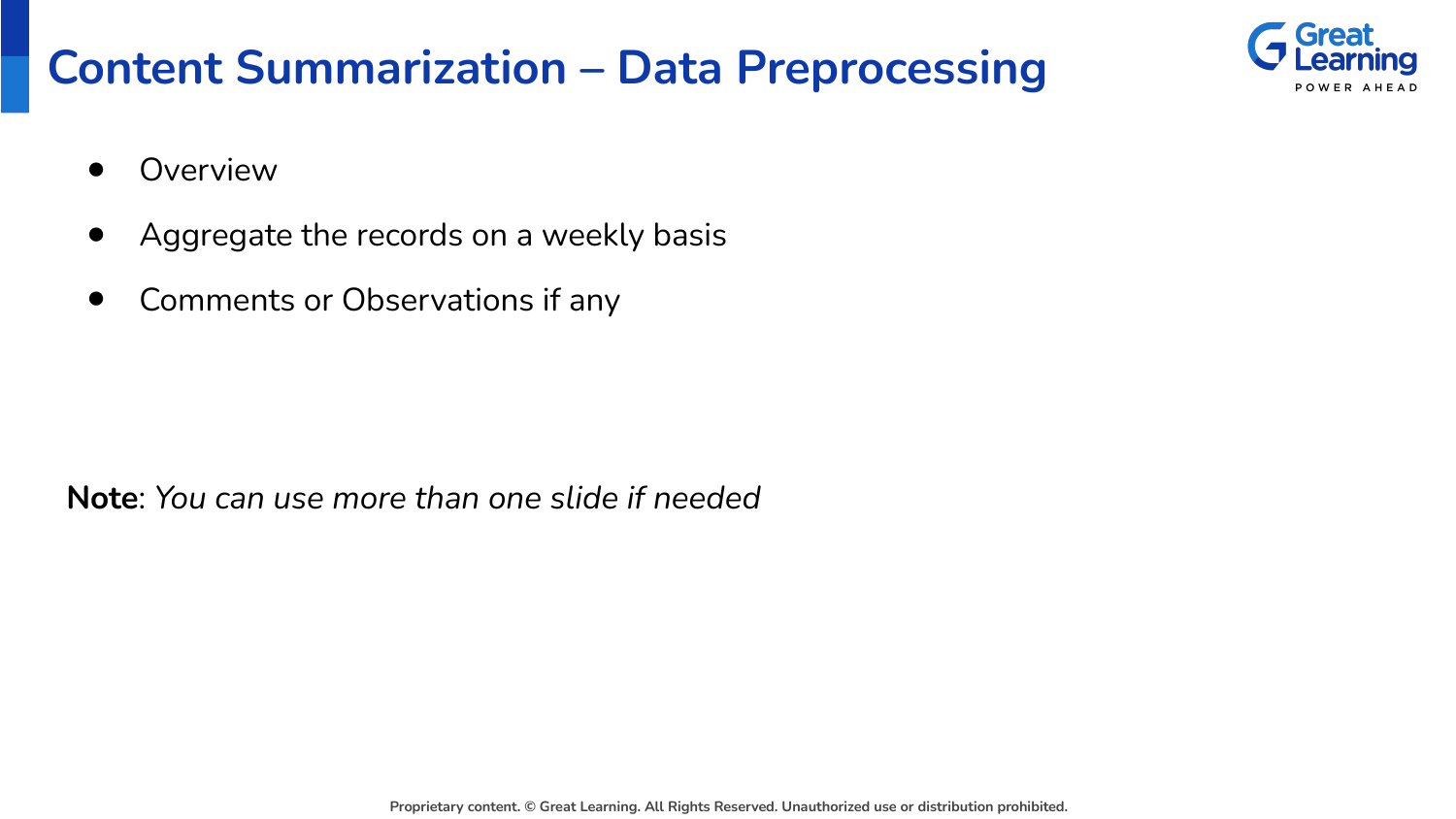

# Content Summarization – Data Preprocessing
Overview
Aggregate the records on a weekly basis
Comments or Observations if any

Note: You can use more than one slide if needed